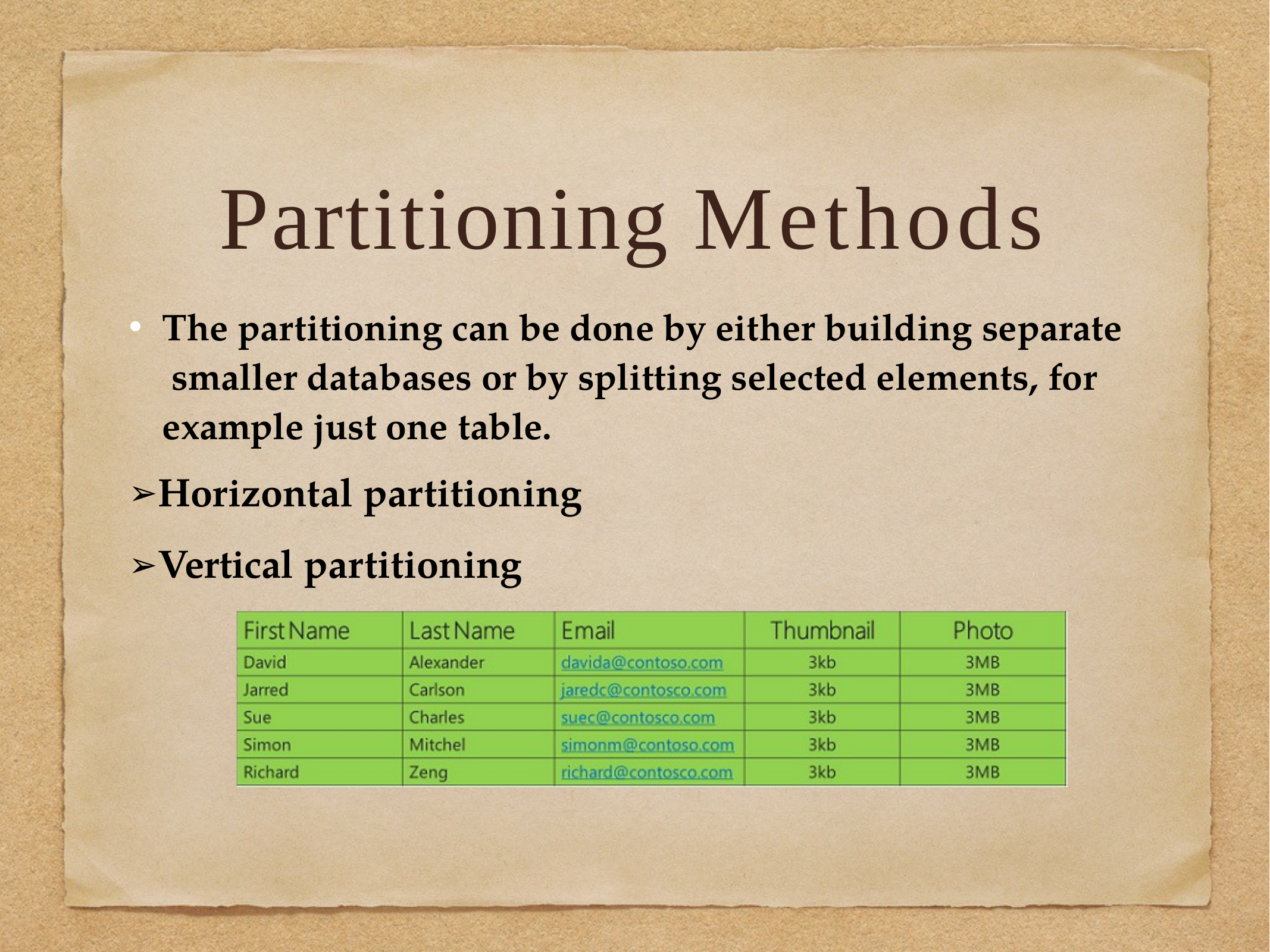

Partitioning Methods
The partitioning can be done by either building separate  smaller databases or by splitting selected elements, for  example just one table.
➢Horizontal partitioning
➢Vertical partitioning